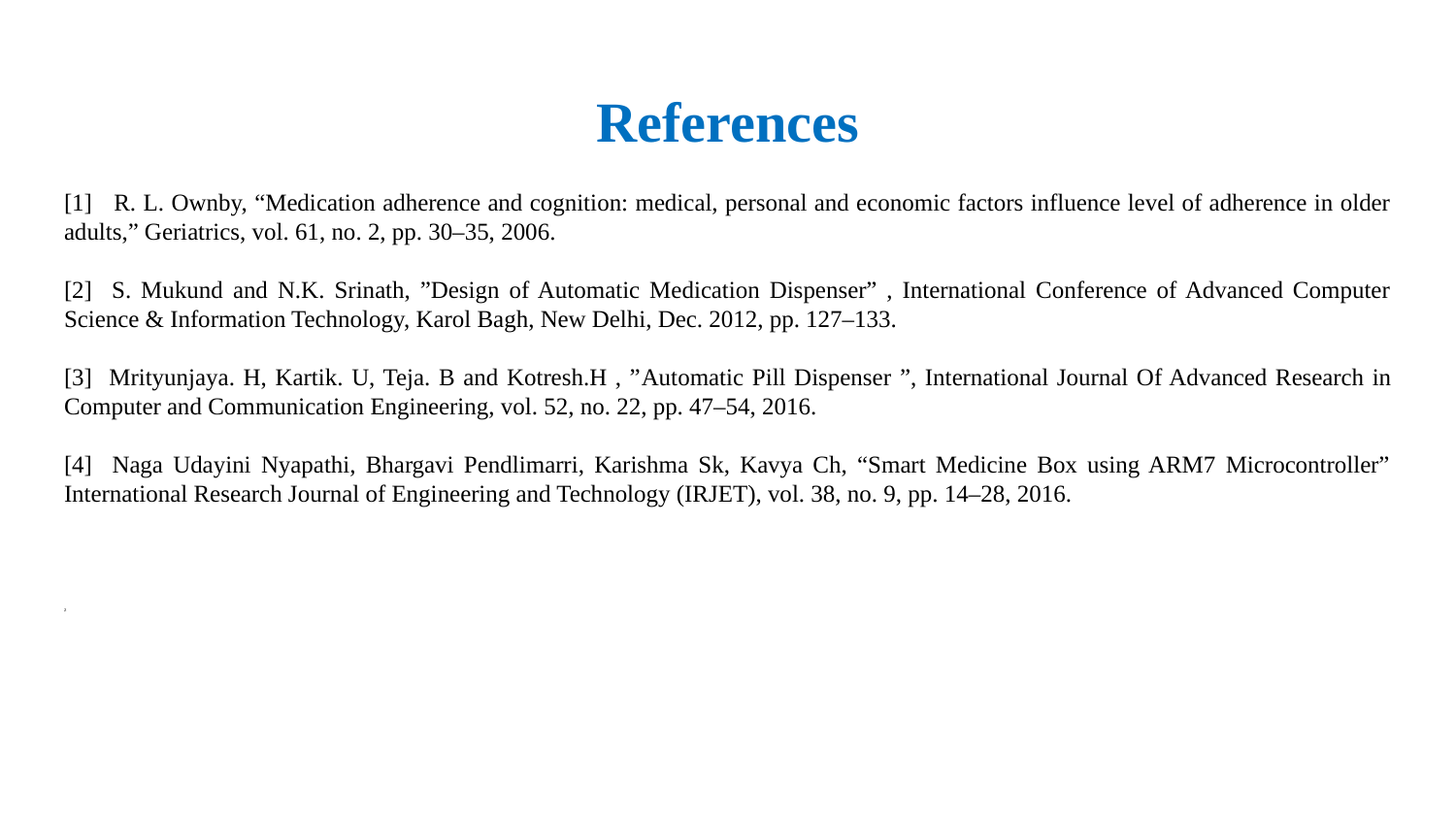

# References

[1]   R. L. Ownby, “Medication adherence and cognition: medical, personal and economic factors influence level of adherence in older adults,” Geriatrics, vol. 61, no. 2, pp. 30–35, 2006.

[2]  S. Mukund and N.K. Srinath, ”Design of Automatic Medication Dispenser” , International Conference of Advanced Computer Science & Information Technology, Karol Bagh, New Delhi, Dec. 2012, pp. 127–133.

[3]  Mrityunjaya. H, Kartik. U, Teja. B and Kotresh.H , ”Automatic Pill Dispenser ”, International Journal Of Advanced Research in Computer and Communication Engineering, vol. 52, no. 22, pp. 47–54, 2016.

[4]  Naga Udayini Nyapathi, Bhargavi Pendlimarri, Karishma Sk, Kavya Ch, “Smart Medicine Box using ARM7 Microcontroller” International Research Journal of Engineering and Technology (IRJET), vol. 38, no. 9, pp. 14–28, 2016.

2